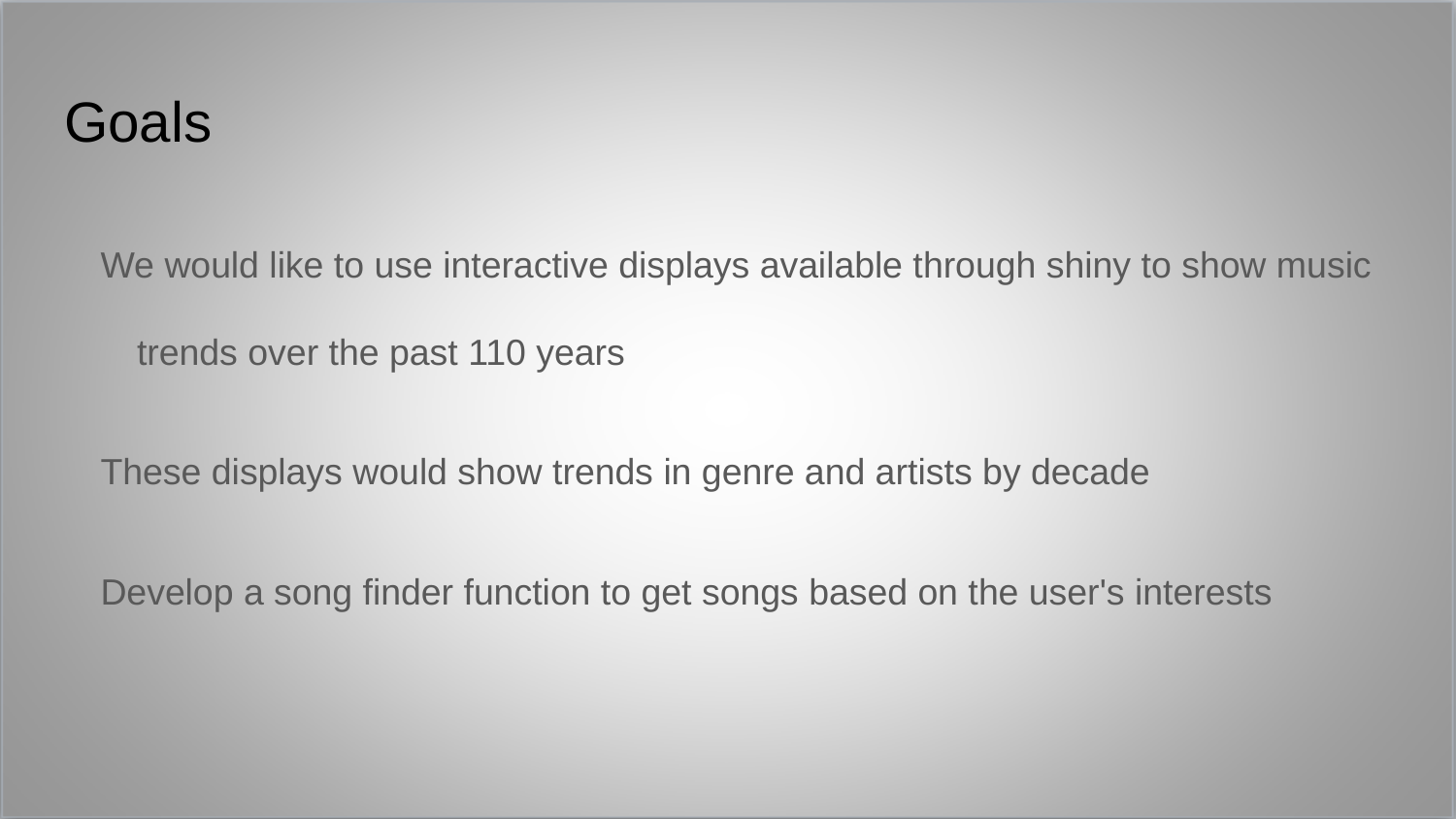

# Goals
We would like to use interactive displays available through shiny to show music trends over the past 110 years
These displays would show trends in genre and artists by decade
Develop a song finder function to get songs based on the user's interests